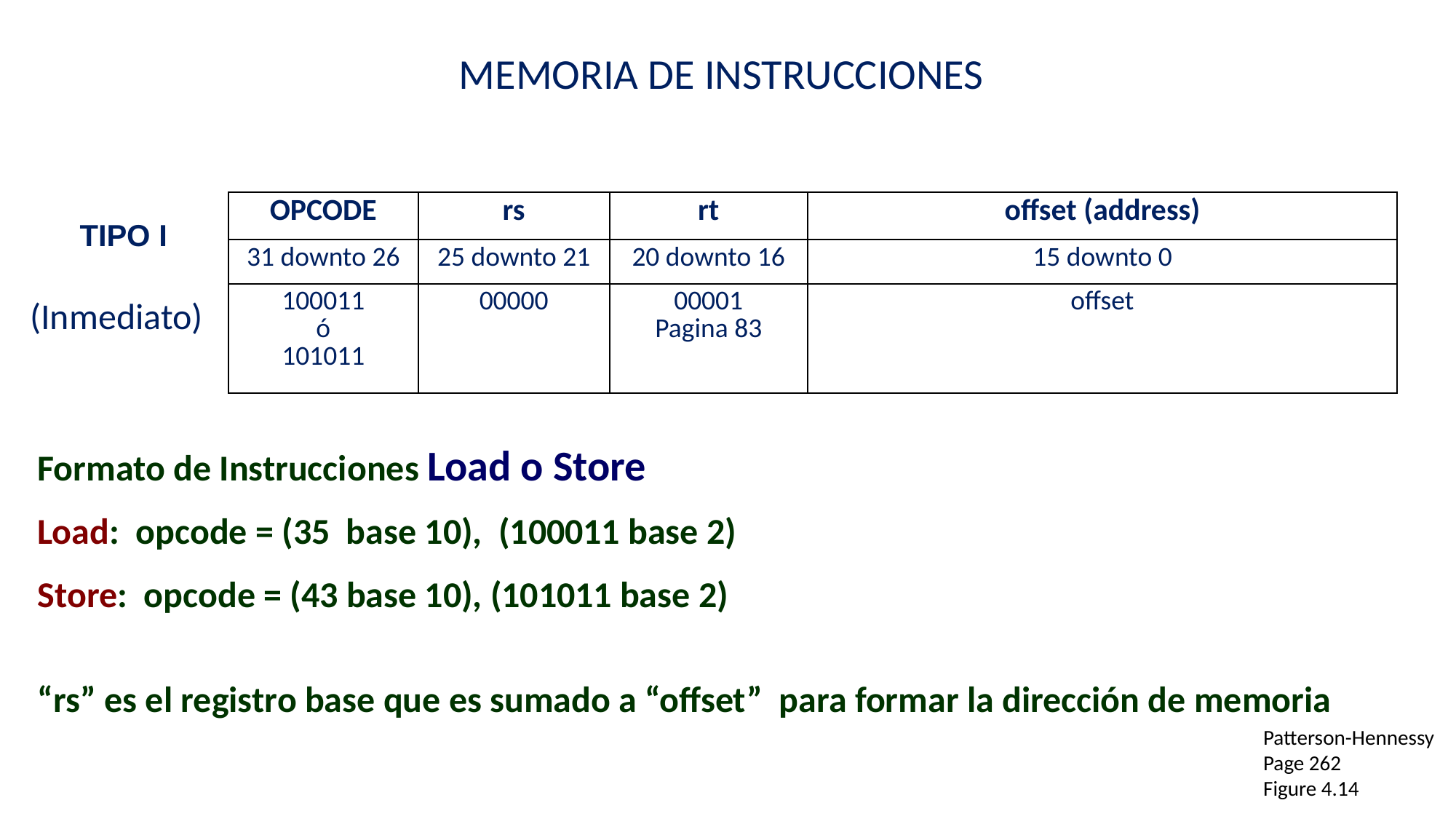

MEMORIA DE INSTRUCCIONES
| OPCODE | rs | rt | offset (address) |
| --- | --- | --- | --- |
| 31 downto 26 | 25 downto 21 | 20 downto 16 | 15 downto 0 |
| 100011 ó 101011 | 00000 | 00001 Pagina 83 | offset |
TIPO I
(Inmediato)
Formato de Instrucciones Load o Store
Load:  opcode = (35  base 10),  (100011 base 2)
Store:  opcode = (43 base 10), (101011 base 2)
“rs” es el registro base que es sumado a “offset”  para formar la dirección de memoria
Patterson-Hennessy
Page 262
Figure 4.14